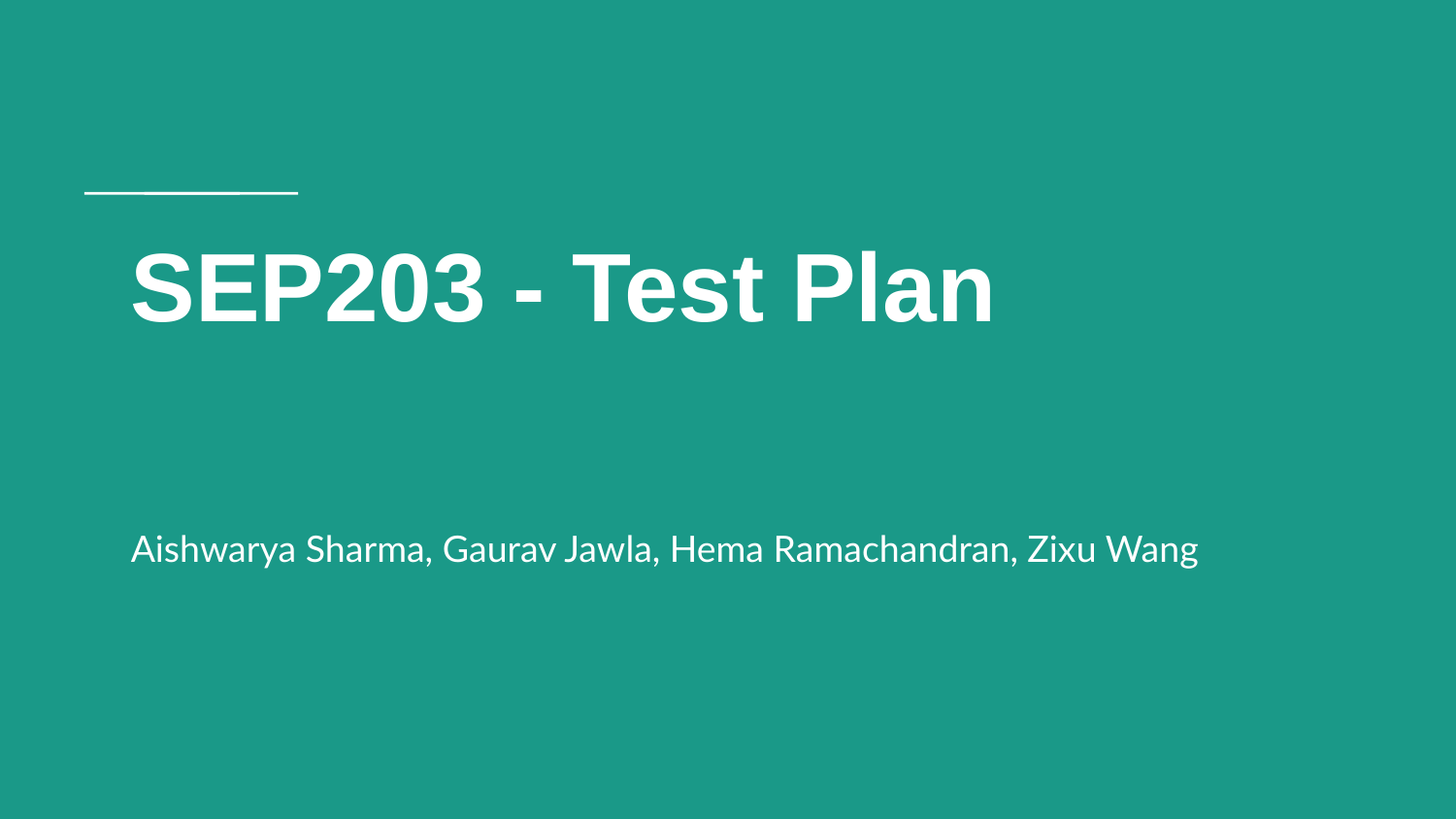

# SEP203 - Test Plan
Aishwarya Sharma, Gaurav Jawla, Hema Ramachandran, Zixu Wang